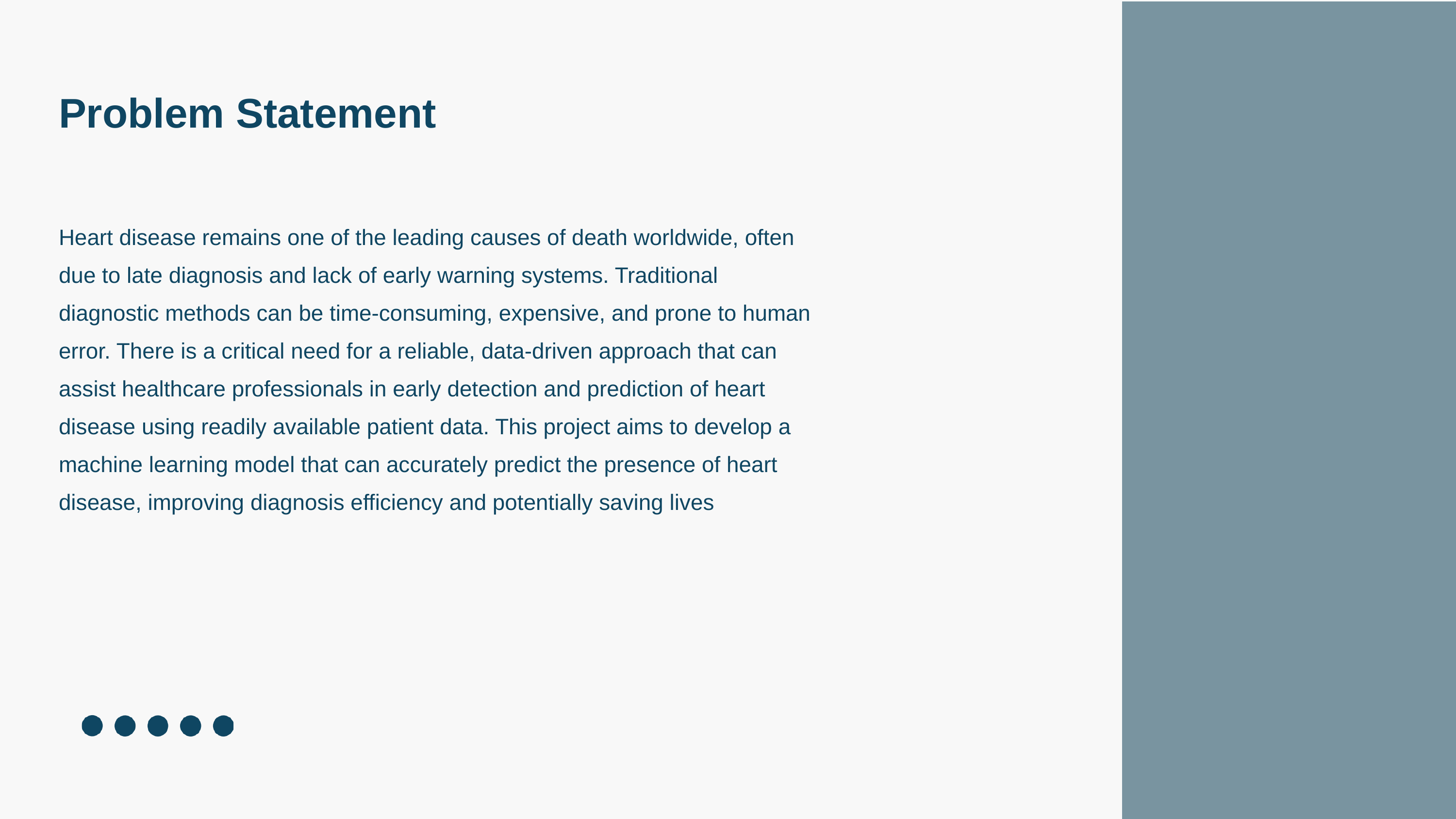

Problem Statement
Heart disease remains one of the leading causes of death worldwide, often due to late diagnosis and lack of early warning systems. Traditional diagnostic methods can be time-consuming, expensive, and prone to human error. There is a critical need for a reliable, data-driven approach that can assist healthcare professionals in early detection and prediction of heart disease using readily available patient data. This project aims to develop a machine learning model that can accurately predict the presence of heart disease, improving diagnosis efficiency and potentially saving lives